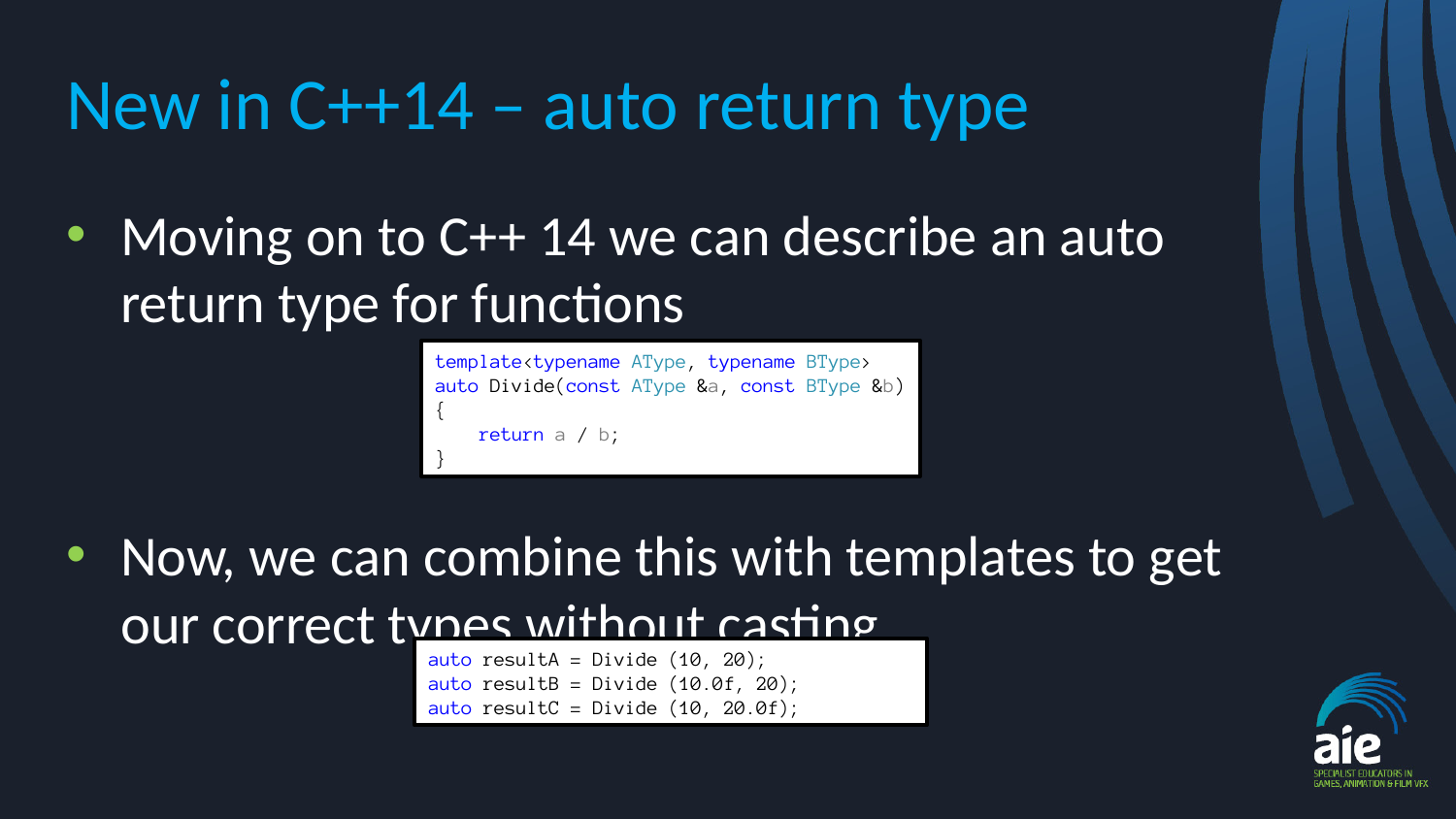

# New in C++14 – auto return type
Moving on to C++ 14 we can describe an auto return type for functions

Now, we can combine this with templates to get our correct types without casting

template<typename AType, typename BType>
auto Divide(const AType &a, const BType &b)
{
    return a / b;
}
auto resultA = Divide (10, 20);
auto resultB = Divide (10.0f, 20);
auto resultC = Divide (10, 20.0f);